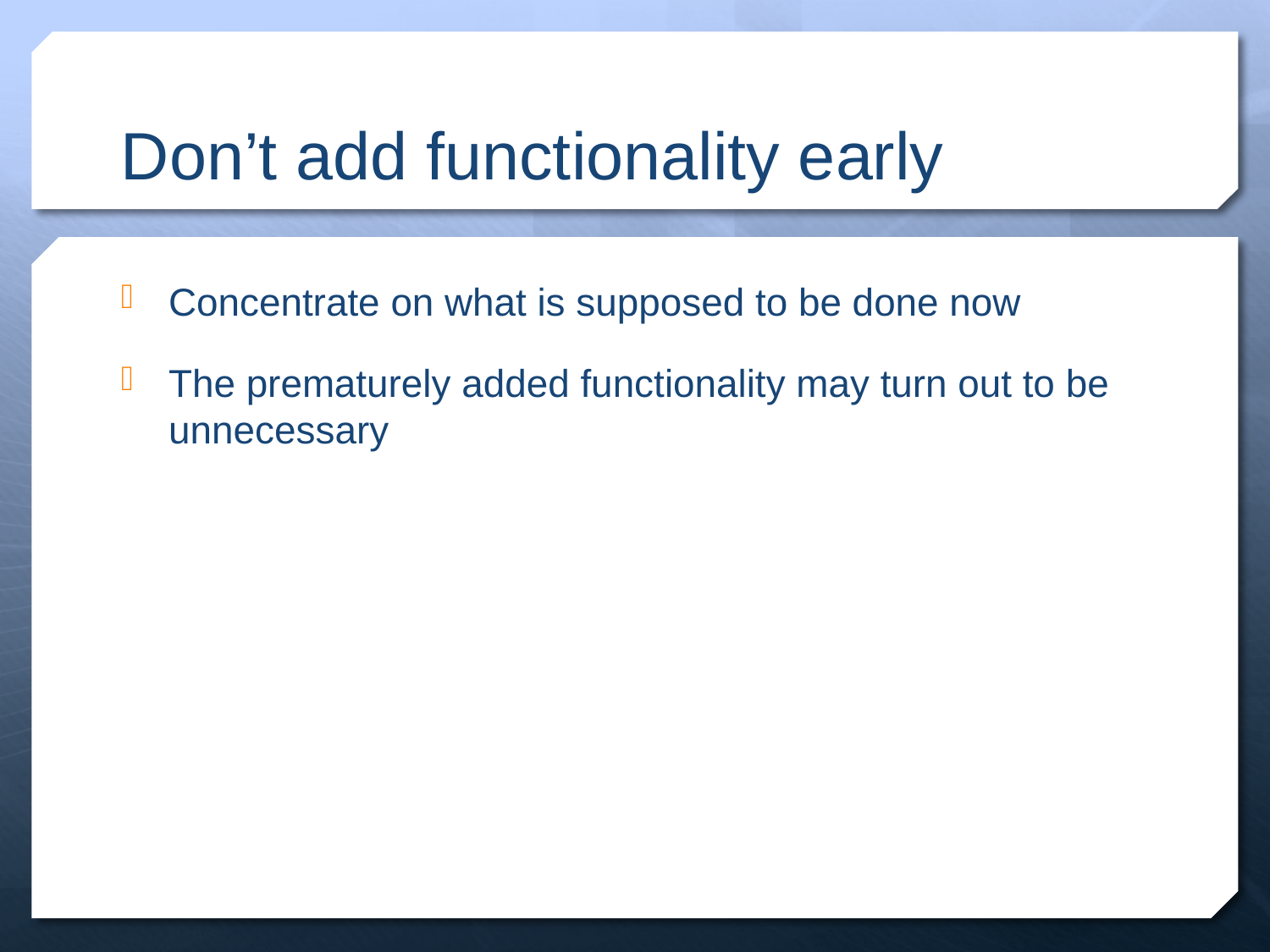

# Don’t add functionality early
Concentrate on what is supposed to be done now
The prematurely added functionality may turn out to be unnecessary